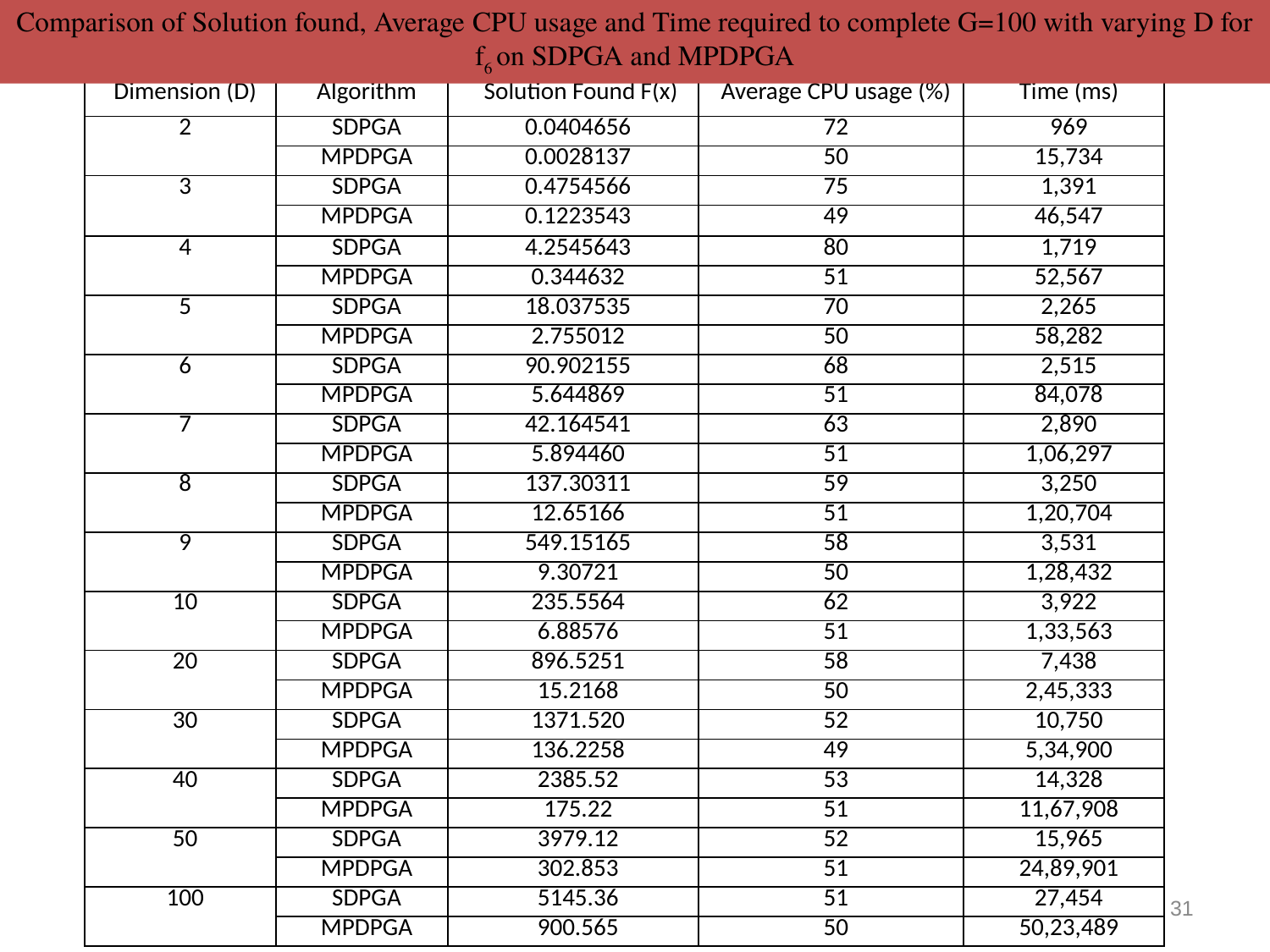

Comparison of Solution found, Average CPU usage and Time required to complete G=100 with varying D for f6 on SDPGA and MPDPGA
| Dimension (D) | Algorithm | Solution Found F(x) | Average CPU usage (%) | Time (ms) |
| --- | --- | --- | --- | --- |
| 2 | SDPGA | 0.0404656 | 72 | 969 |
|  | MPDPGA | 0.0028137 | 50 | 15,734 |
| 3 | SDPGA | 0.4754566 | 75 | 1,391 |
|  | MPDPGA | 0.1223543 | 49 | 46,547 |
| 4 | SDPGA | 4.2545643 | 80 | 1,719 |
|  | MPDPGA | 0.344632 | 51 | 52,567 |
| 5 | SDPGA | 18.037535 | 70 | 2,265 |
|  | MPDPGA | 2.755012 | 50 | 58,282 |
| 6 | SDPGA | 90.902155 | 68 | 2,515 |
|  | MPDPGA | 5.644869 | 51 | 84,078 |
| 7 | SDPGA | 42.164541 | 63 | 2,890 |
|  | MPDPGA | 5.894460 | 51 | 1,06,297 |
| 8 | SDPGA | 137.30311 | 59 | 3,250 |
|  | MPDPGA | 12.65166 | 51 | 1,20,704 |
| 9 | SDPGA | 549.15165 | 58 | 3,531 |
|  | MPDPGA | 9.30721 | 50 | 1,28,432 |
| 10 | SDPGA | 235.5564 | 62 | 3,922 |
|  | MPDPGA | 6.88576 | 51 | 1,33,563 |
| 20 | SDPGA | 896.5251 | 58 | 7,438 |
|  | MPDPGA | 15.2168 | 50 | 2,45,333 |
| 30 | SDPGA | 1371.520 | 52 | 10,750 |
|  | MPDPGA | 136.2258 | 49 | 5,34,900 |
| 40 | SDPGA | 2385.52 | 53 | 14,328 |
|  | MPDPGA | 175.22 | 51 | 11,67,908 |
| 50 | SDPGA | 3979.12 | 52 | 15,965 |
|  | MPDPGA | 302.853 | 51 | 24,89,901 |
| 100 | SDPGA | 5145.36 | 51 | 27,454 |
|  | MPDPGA | 900.565 | 50 | 50,23,489 |
31